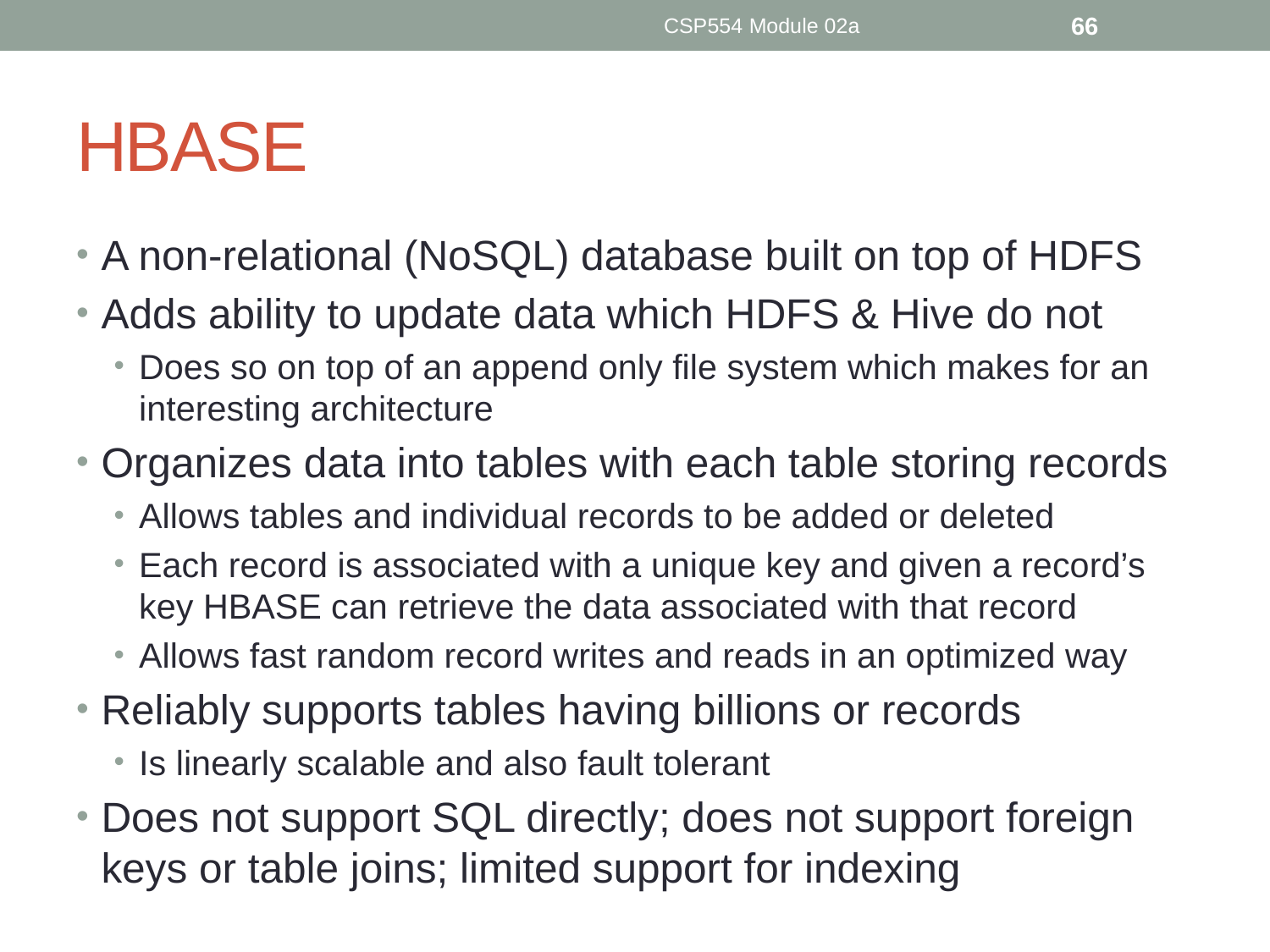

CSP554 Module 02a
66
# HBASE
A non-relational (NoSQL) database built on top of HDFS
Adds ability to update data which HDFS & Hive do not
Does so on top of an append only file system which makes for an interesting architecture
Organizes data into tables with each table storing records
Allows tables and individual records to be added or deleted
Each record is associated with a unique key and given a record’s key HBASE can retrieve the data associated with that record
Allows fast random record writes and reads in an optimized way
Reliably supports tables having billions or records
Is linearly scalable and also fault tolerant
Does not support SQL directly; does not support foreign keys or table joins; limited support for indexing